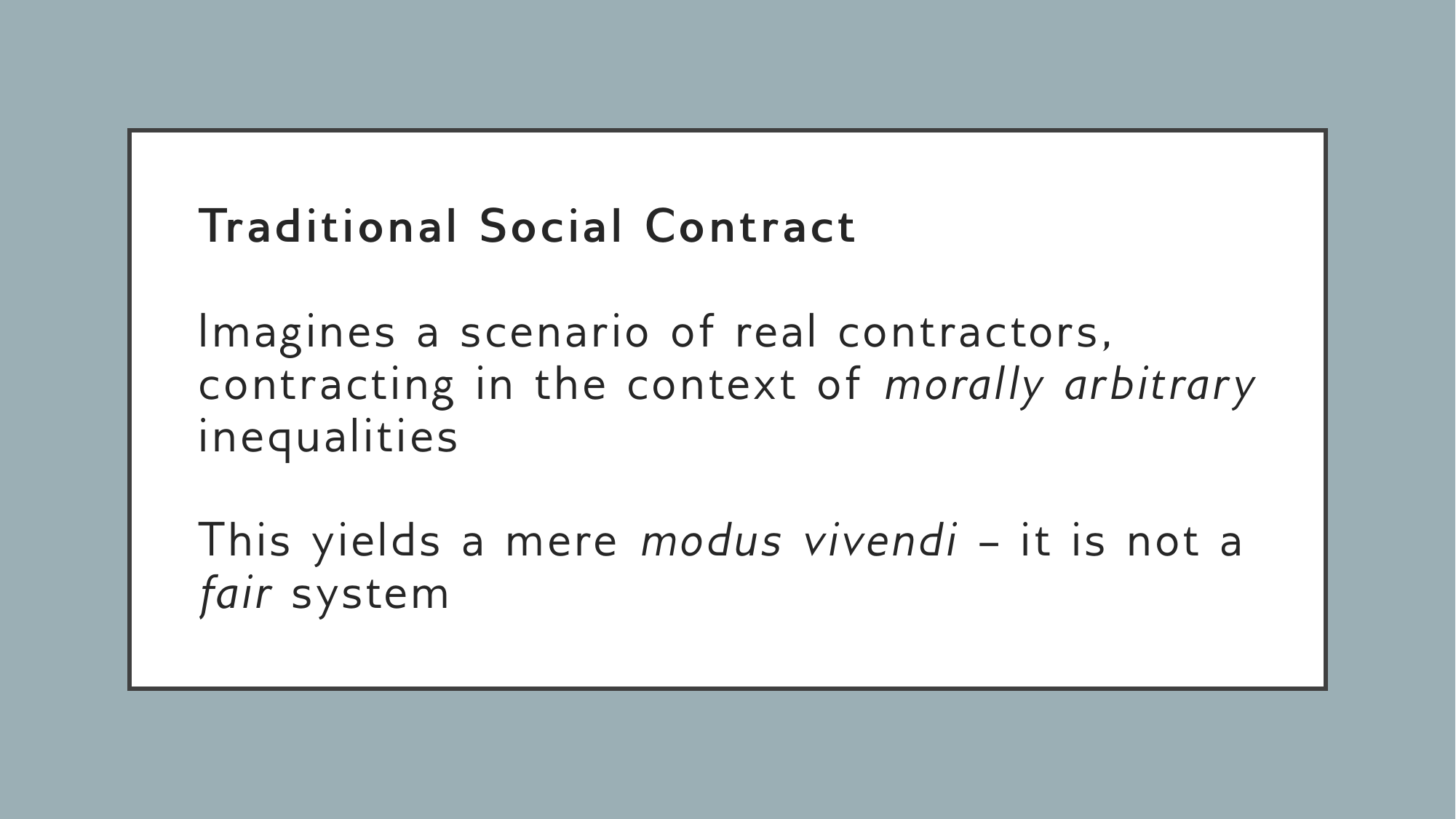

# Traditional Social Contract Imagines a scenario of real contractors, contracting in the context of morally arbitrary inequalities This yields a mere modus vivendi – it is not a fair system